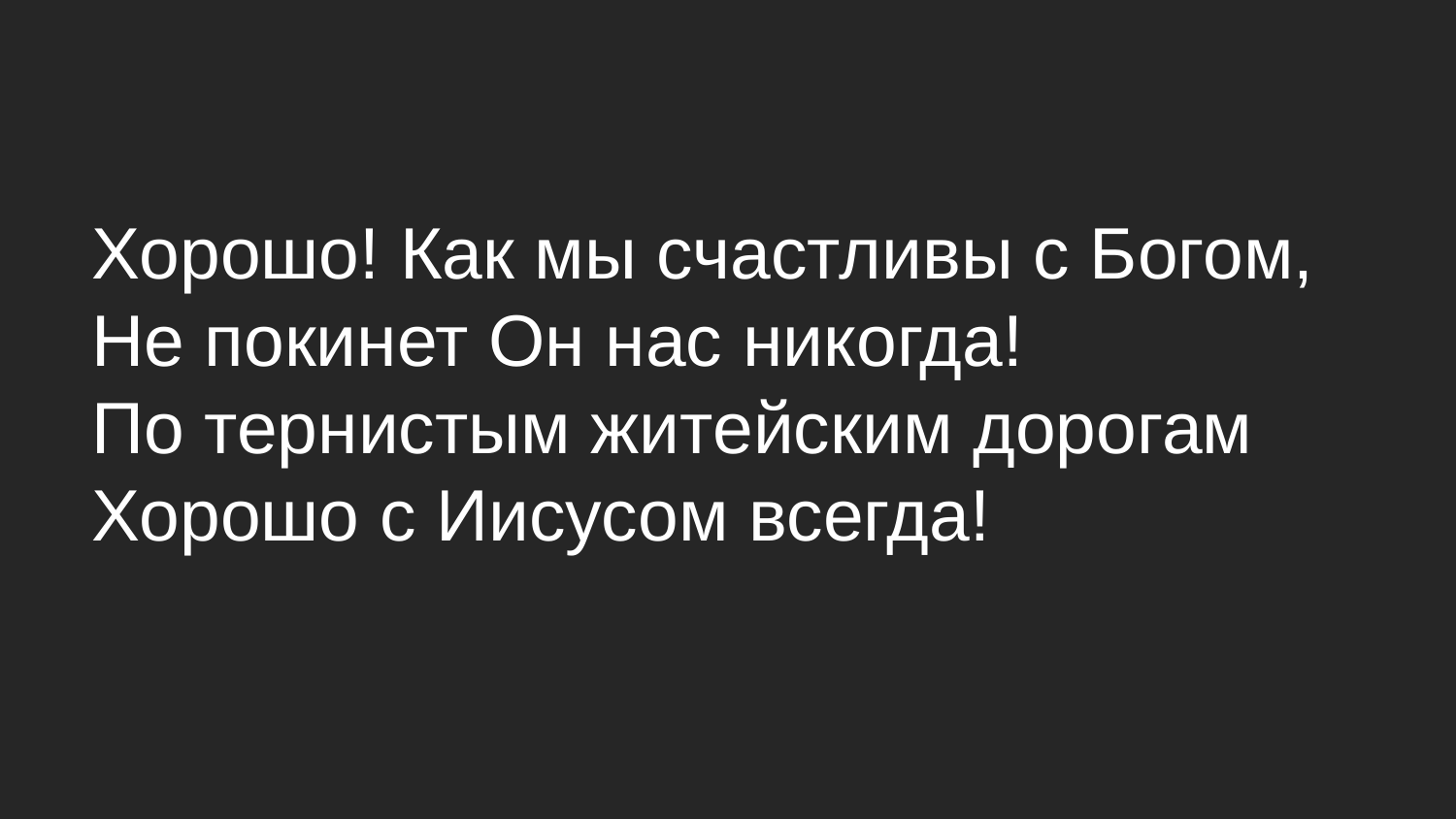

Хорошо! Как мы счастливы с Богом,
Не покинет Он нас никогда!
По тернистым житейским дорогам
Хорошо с Иисусом всегда!